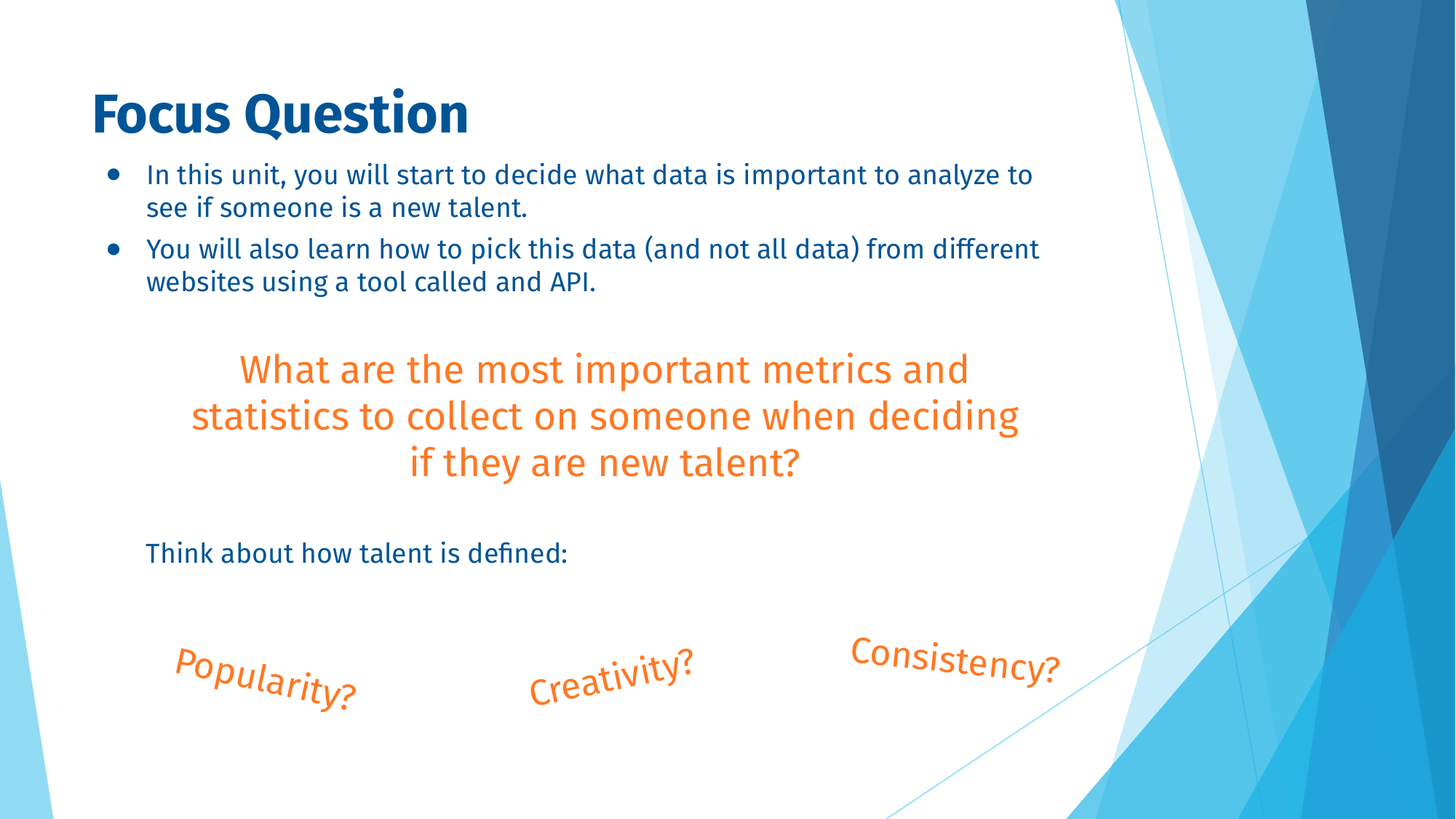

# Focus Question
In this unit, you will start to decide what data is important to analyze to see if someone is a new talent.
You will also learn how to pick this data (and not all data) from different websites using a tool called and API.
What are the most important metrics and statistics to collect on someone when deciding if they are new talent?
Think about how talent is defined:
Consistency?
Creativity?
Popularity?